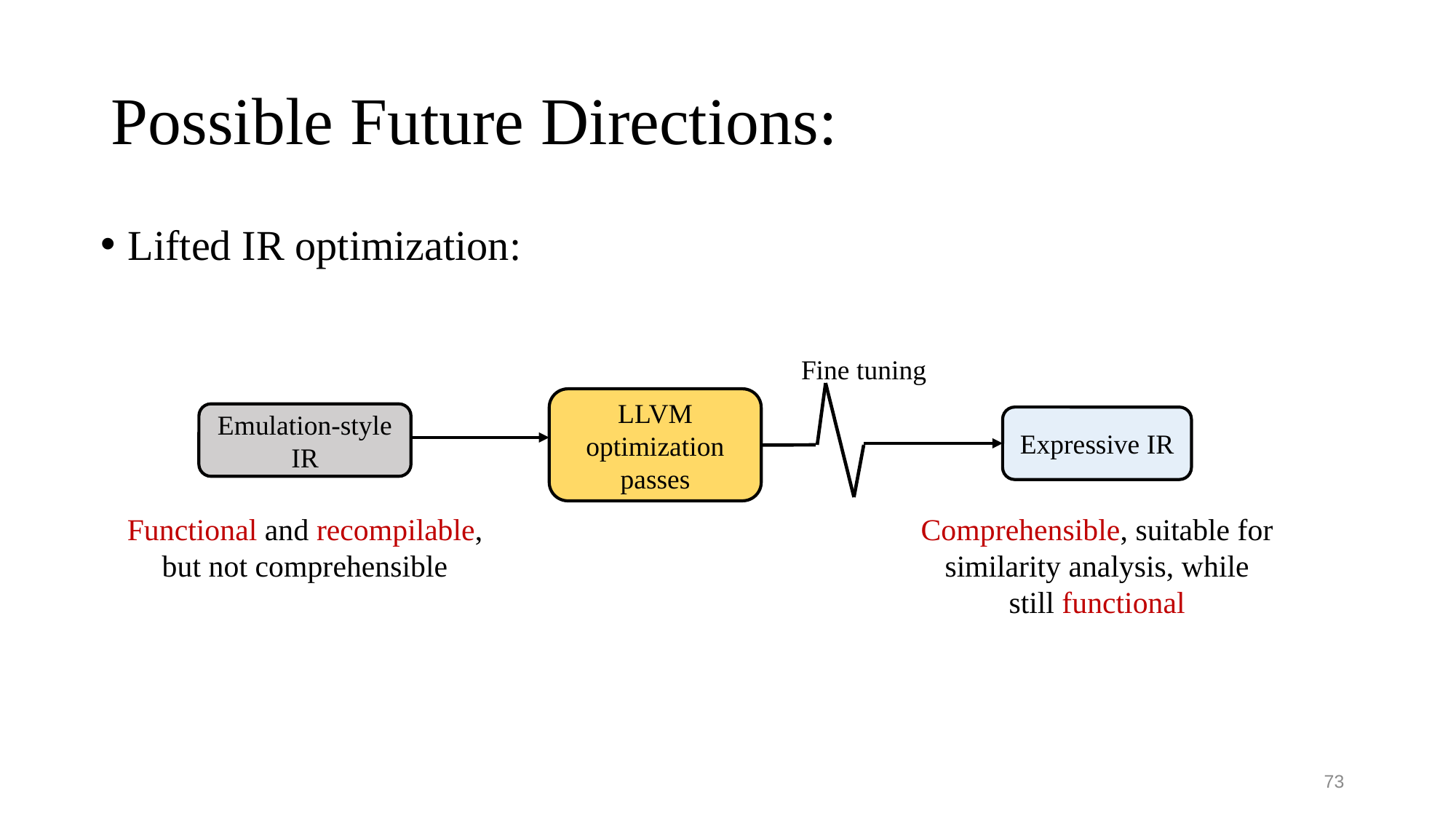

# Possible Future Directions:
Lifted IR optimization:
Fine tuning
LLVM optimization passes
Emulation-style
IR
Expressive IR
Comprehensible, suitable for similarity analysis, while still functional
Functional and recompilable, but not comprehensible

73